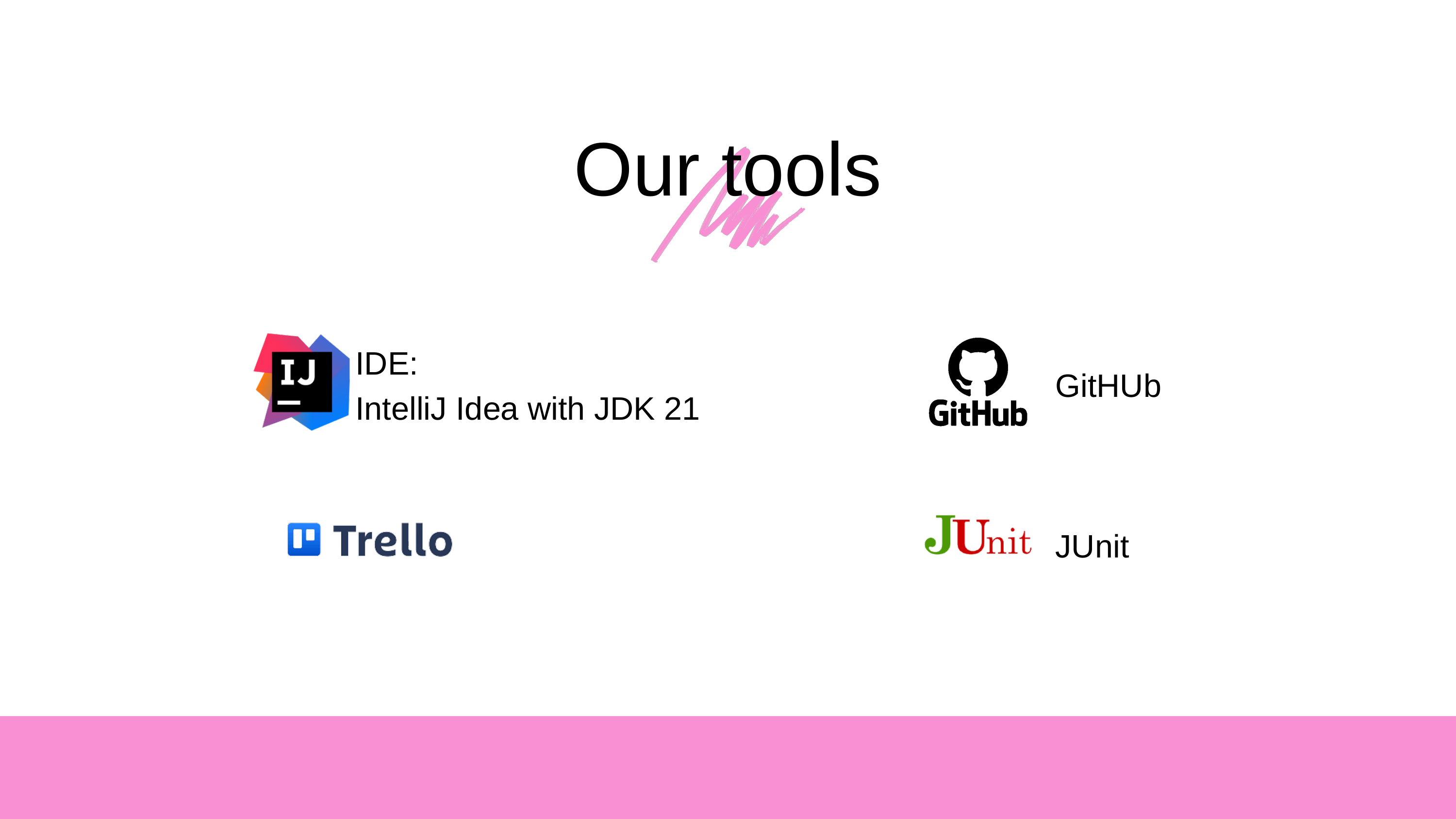

Our tools

IDE:
IntelliJ Idea with JDK 21

GitHUb

JUnit